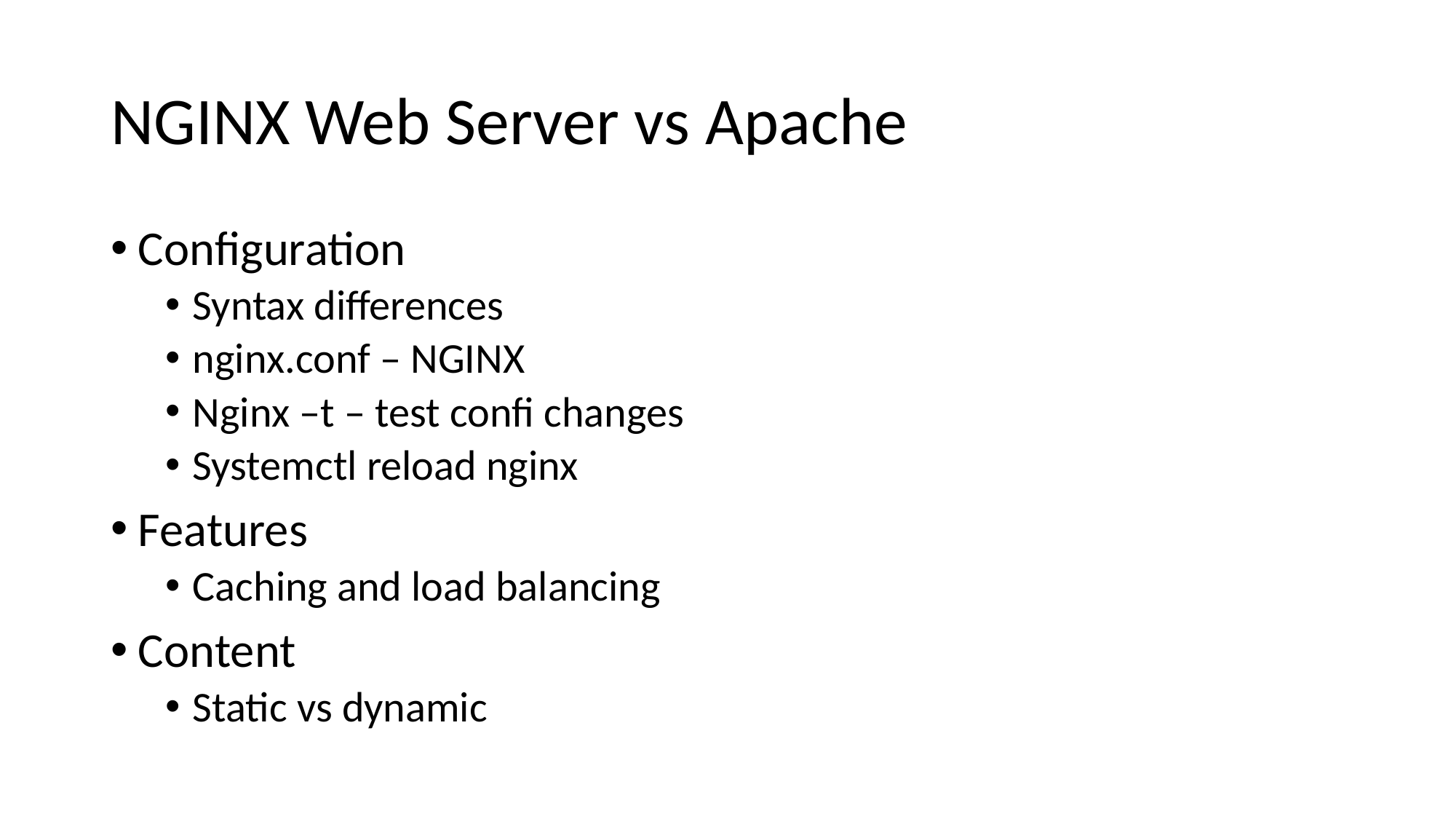

# NGINX Web Server vs Apache
Configuration
Syntax differences
nginx.conf – NGINX
Nginx –t – test confi changes
Systemctl reload nginx
Features
Caching and load balancing
Content
Static vs dynamic